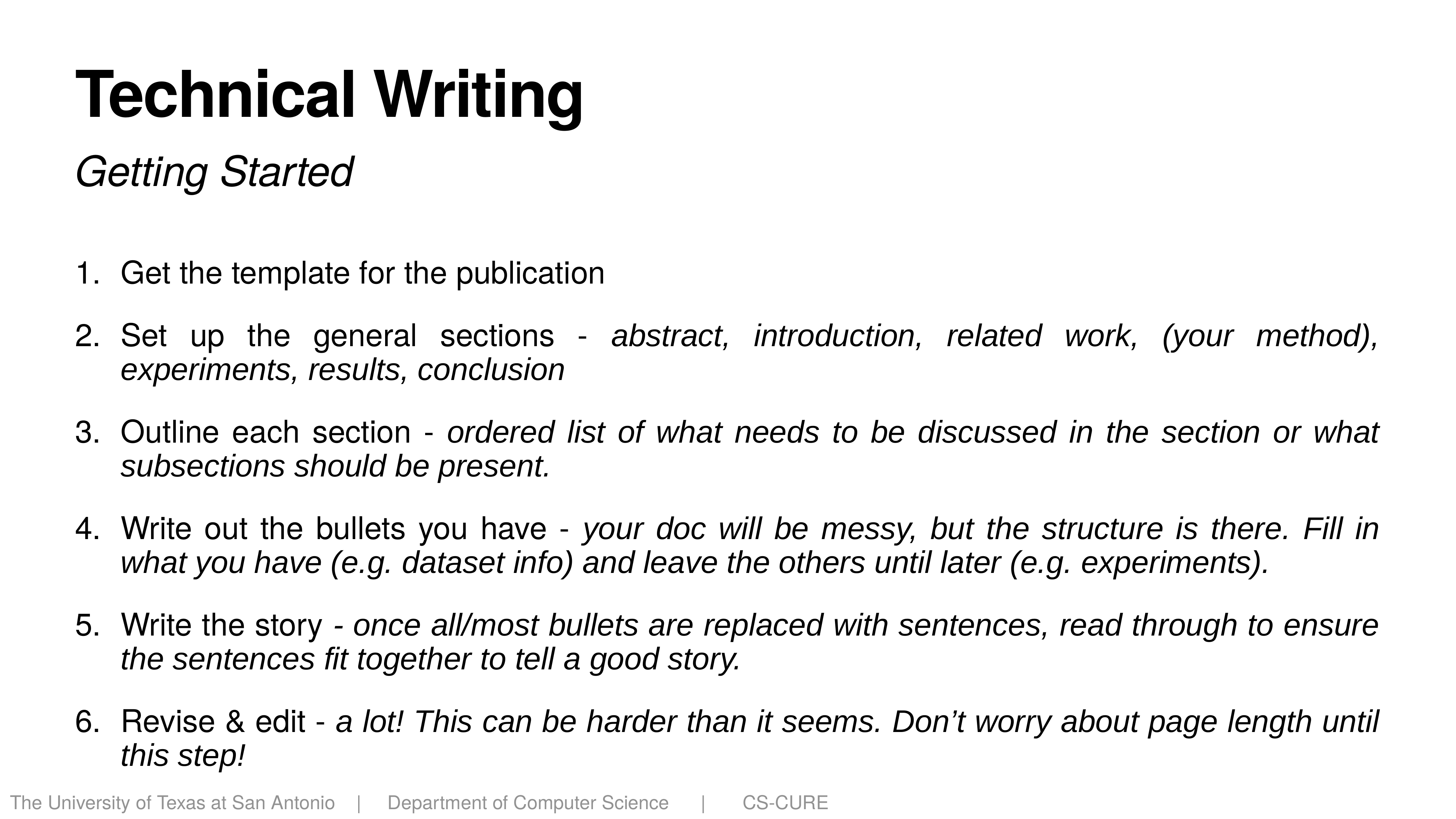

# Technical Writing
Getting Started
Get the template for the publication
Set up the general sections - abstract, introduction, related work, (your method), experiments, results, conclusion
Outline each section - ordered list of what needs to be discussed in the section or what subsections should be present.
Write out the bullets you have - your doc will be messy, but the structure is there. Fill in what you have (e.g. dataset info) and leave the others until later (e.g. experiments).
Write the story - once all/most bullets are replaced with sentences, read through to ensure the sentences fit together to tell a good story.
Revise & edit - a lot! This can be harder than it seems. Don’t worry about page length until this step!
9